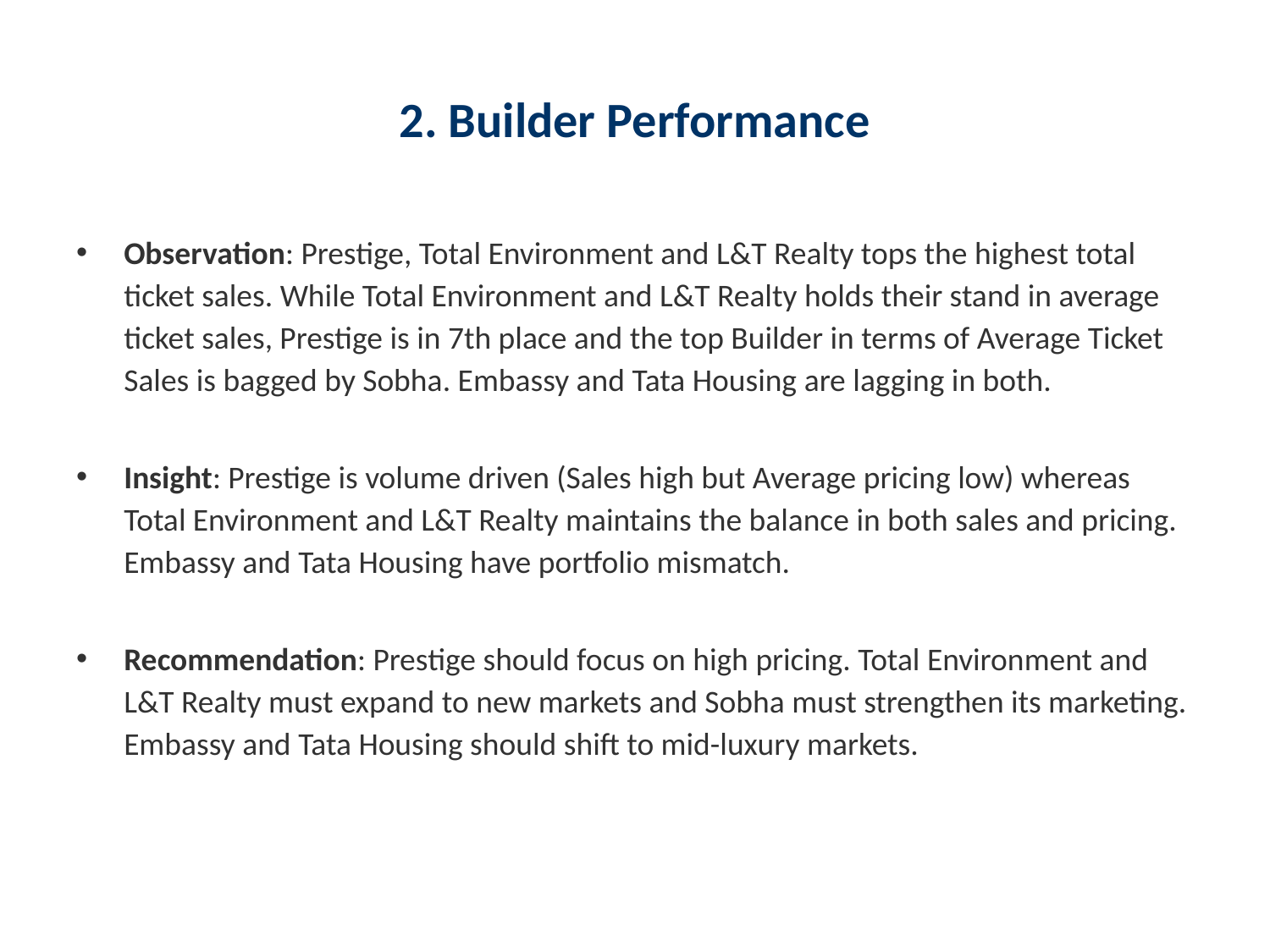

# 2. Builder Performance
Observation: Prestige, Total Environment and L&T Realty tops the highest total ticket sales. While Total Environment and L&T Realty holds their stand in average ticket sales, Prestige is in 7th place and the top Builder in terms of Average Ticket Sales is bagged by Sobha. Embassy and Tata Housing are lagging in both.

Insight: Prestige is volume driven (Sales high but Average pricing low) whereas Total Environment and L&T Realty maintains the balance in both sales and pricing. Embassy and Tata Housing have portfolio mismatch.

Recommendation: Prestige should focus on high pricing. Total Environment and L&T Realty must expand to new markets and Sobha must strengthen its marketing. Embassy and Tata Housing should shift to mid-luxury markets.